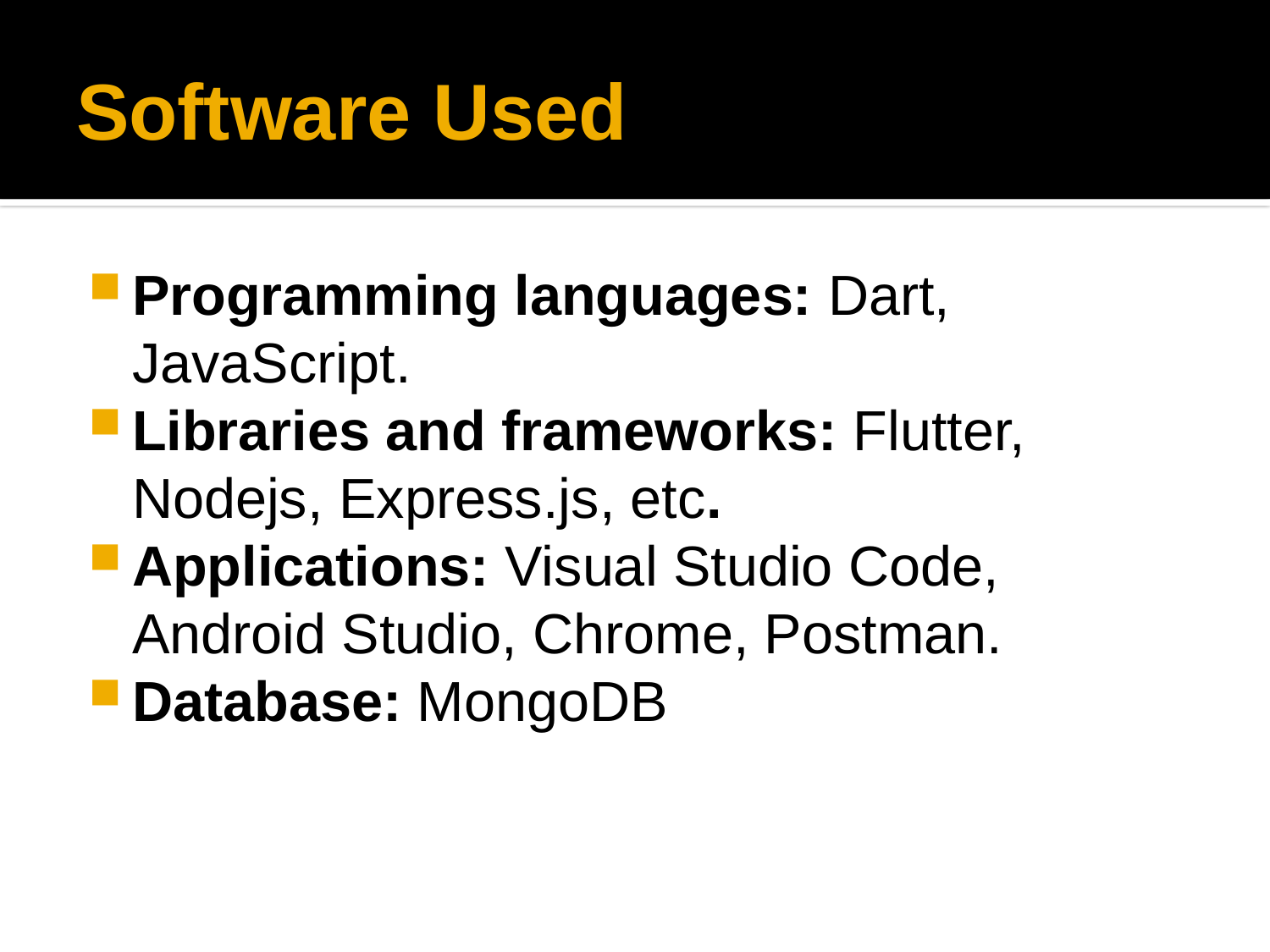

# Software Used
Programming languages: Dart, JavaScript.
Libraries and frameworks: Flutter, Nodejs, Express.js, etc.
Applications: Visual Studio Code, Android Studio, Chrome, Postman.
Database: MongoDB